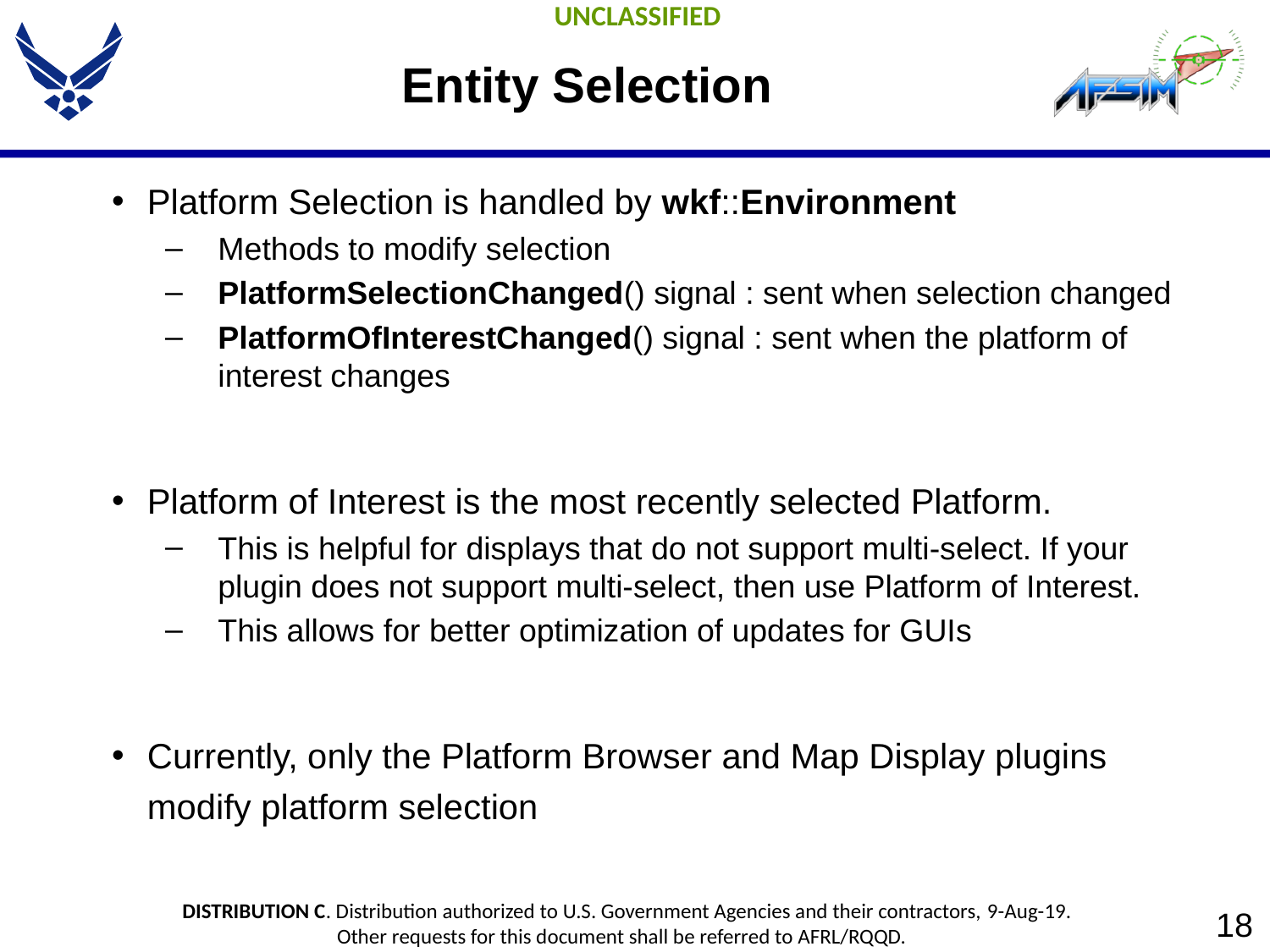

# Entity Selection
Platform Selection is handled by wkf::Environment
Methods to modify selection
PlatformSelectionChanged() signal : sent when selection changed
PlatformOfInterestChanged() signal : sent when the platform of interest changes

Platform of Interest is the most recently selected Platform.
This is helpful for displays that do not support multi-select. If your plugin does not support multi-select, then use Platform of Interest.
This allows for better optimization of updates for GUIs

Currently, only the Platform Browser and Map Display plugins modify platform selection